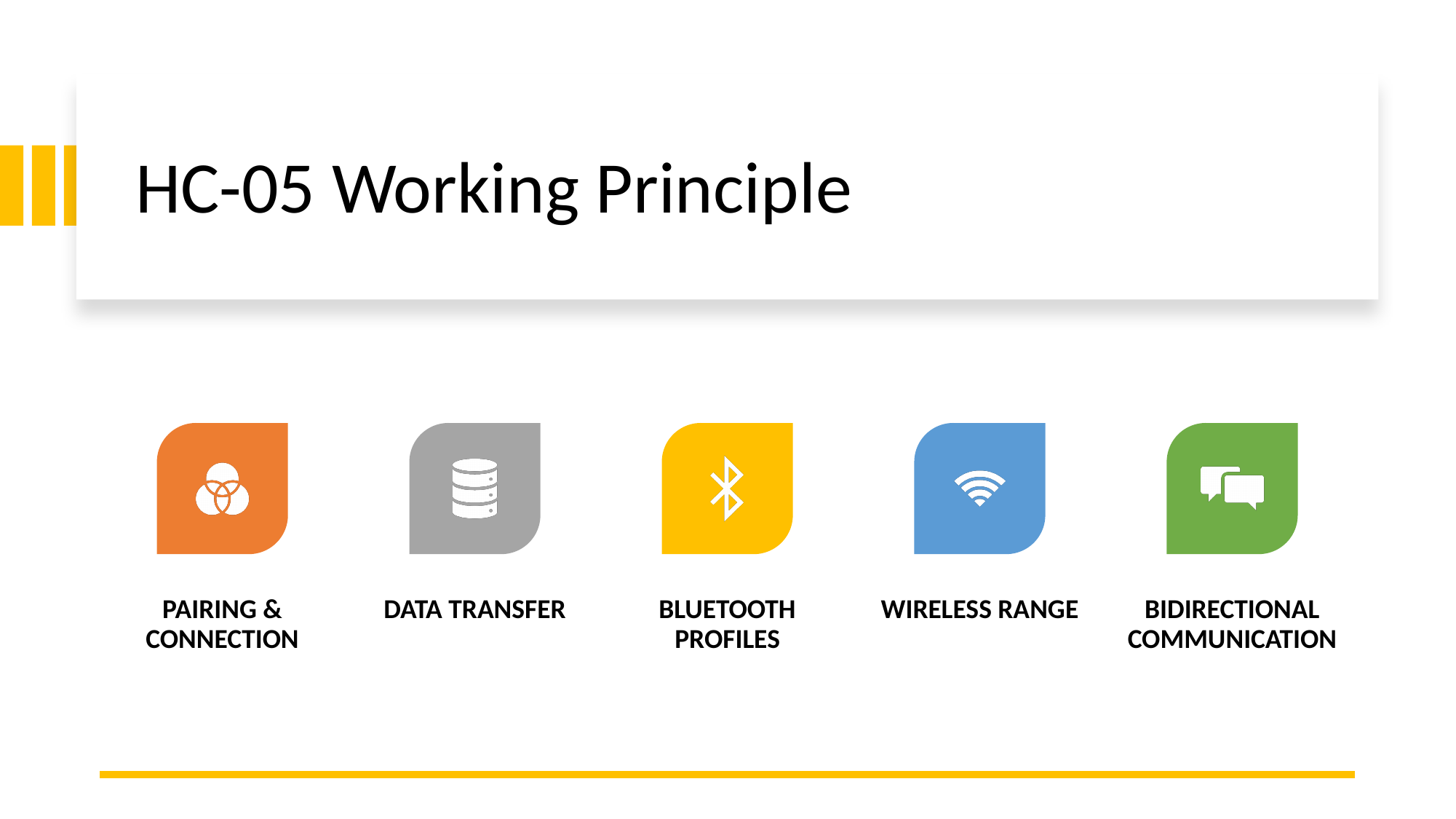

# HC-05 Working Principle

Pairing & Connection
Data Transfer
Bluetooth Profiles
Wireless Range
Bidirectional Communication